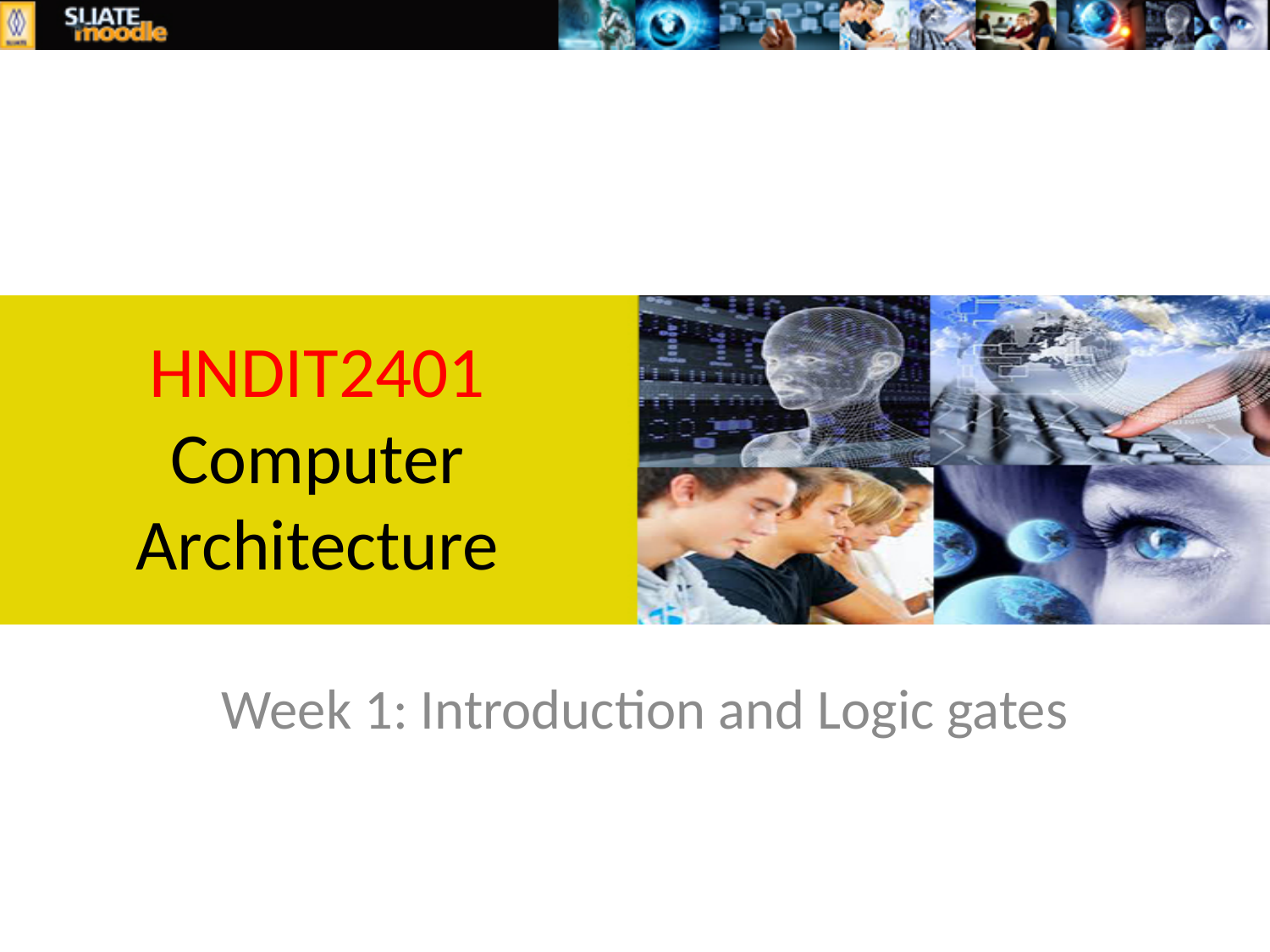

# HNDIT2401 Computer Architecture
Week 1: Introduction and Logic gates